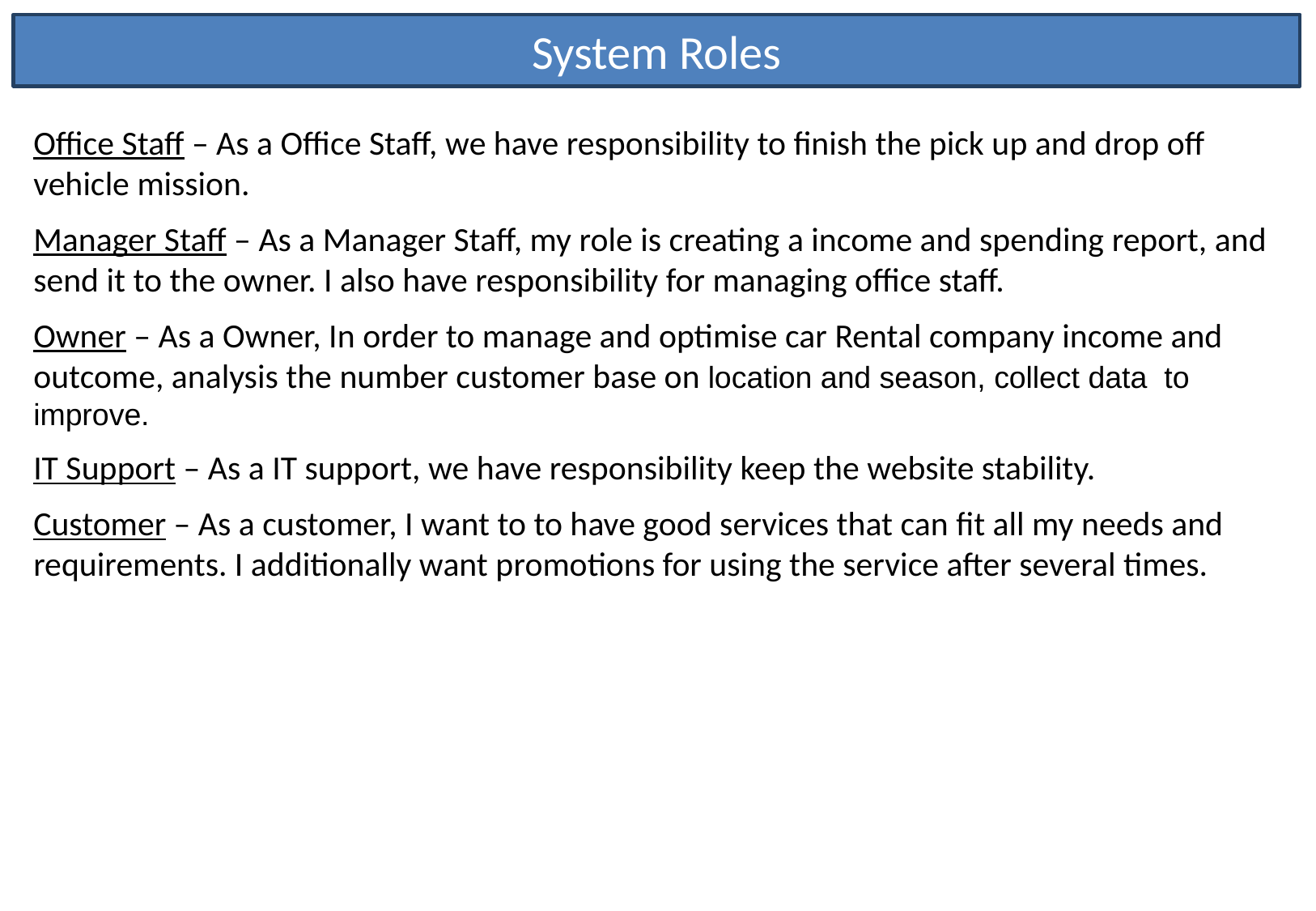

System Roles
Office Staff – As a Office Staff, we have responsibility to finish the pick up and drop off vehicle mission.
Manager Staff – As a Manager Staff, my role is creating a income and spending report, and send it to the owner. I also have responsibility for managing office staff.
Owner – As a Owner, In order to manage and optimise car Rental company income and outcome, analysis the number customer base on location and season, collect data  to improve.
IT Support – As a IT support, we have responsibility keep the website stability.
Customer – As a customer, I want to to have good services that can fit all my needs and requirements. I additionally want promotions for using the service after several times.